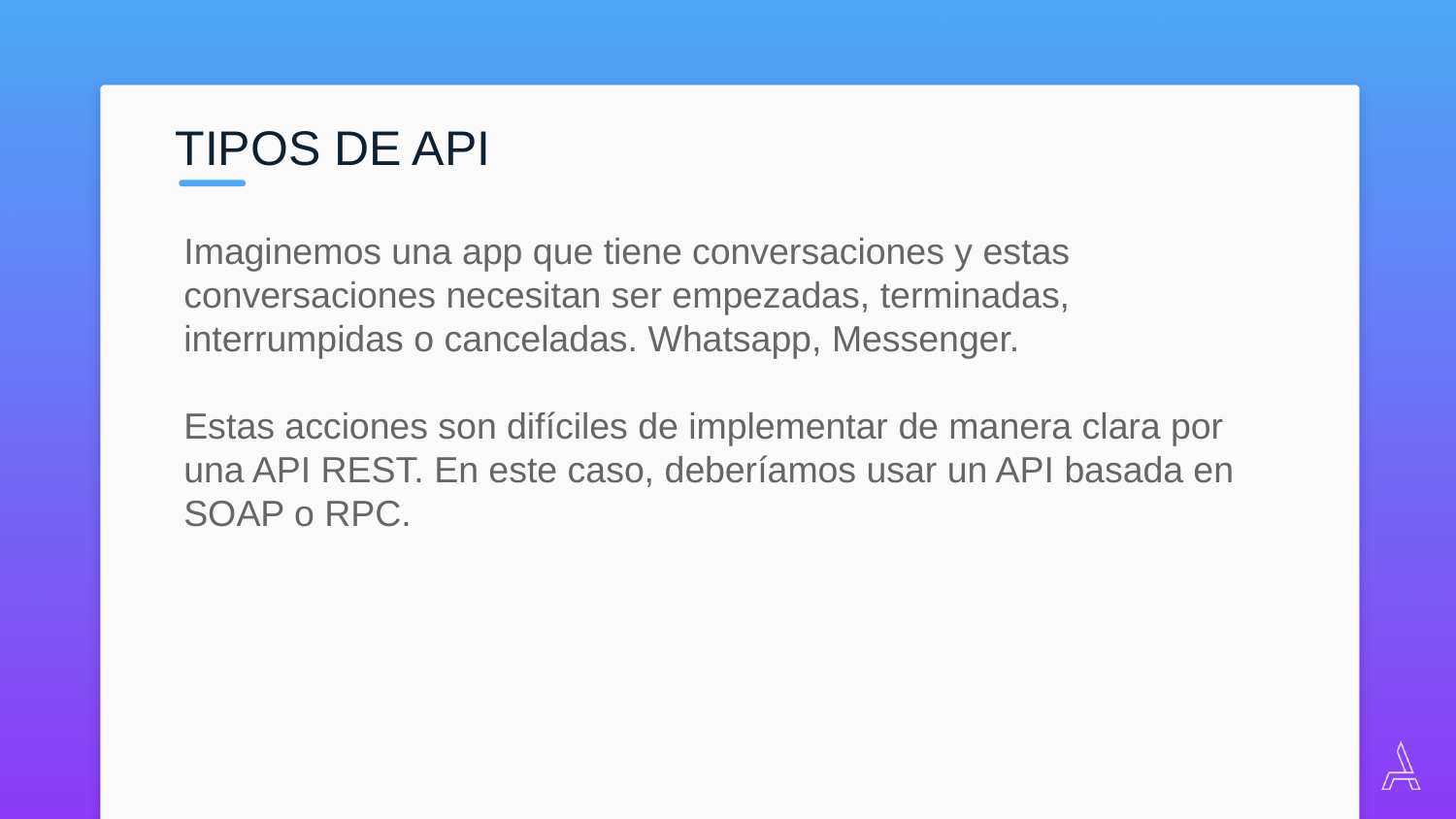

TIPOS DE API

Imaginemos una app que tiene conversaciones y estas conversaciones necesitan ser empezadas, terminadas, interrumpidas o canceladas. Whatsapp, Messenger.

Estas acciones son difíciles de implementar de manera clara por una API REST. En este caso, deberíamos usar un API basada en SOAP o RPC.